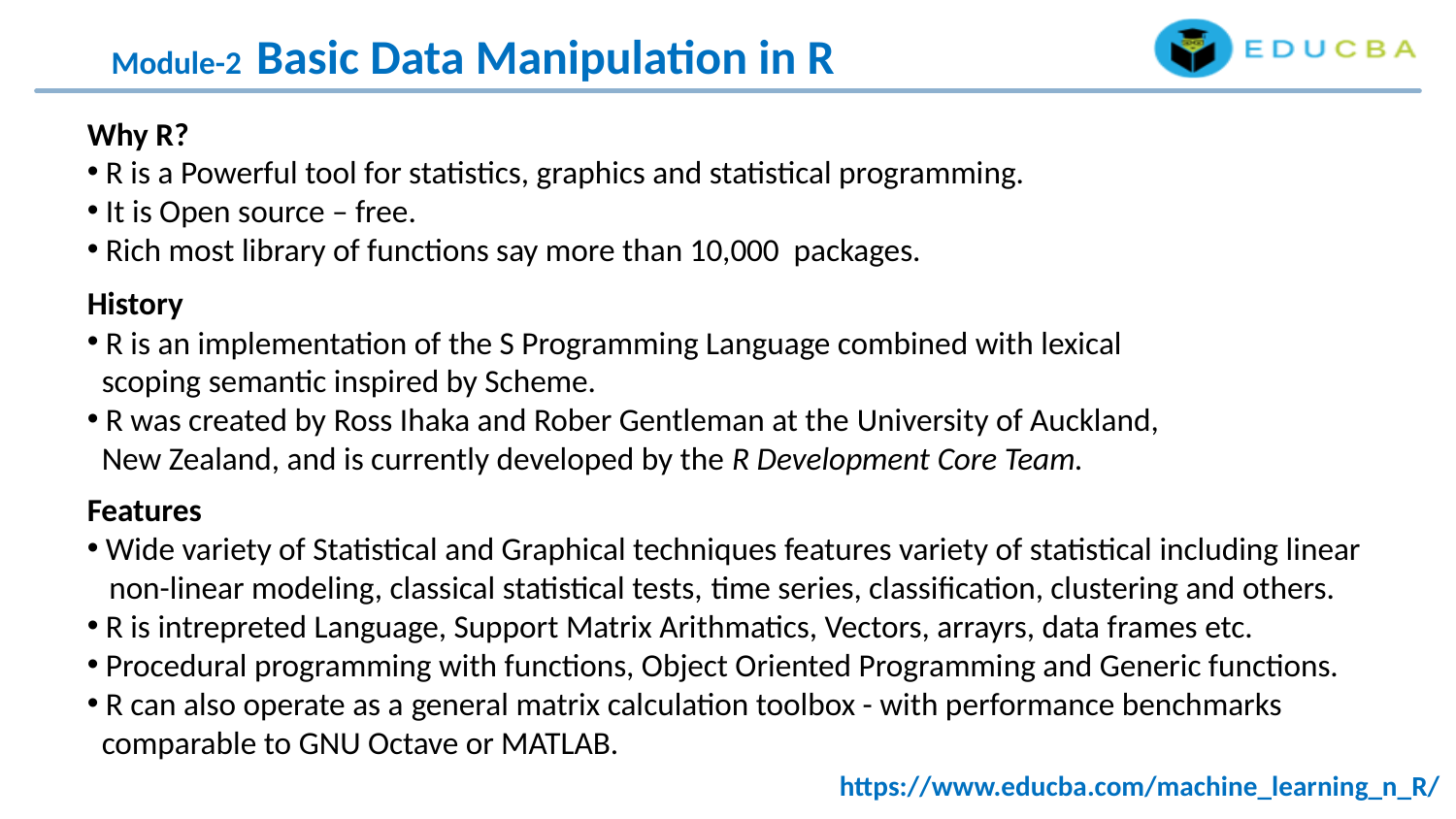

Module-2  Basic Data Manipulation in R
Why R?
 R is a Powerful tool for statistics, graphics and statistical programming.
 It is Open source – free.
 Rich most library of functions say more than 10,000  packages.
History
 R is an implementation of the S Programming Language combined with lexical
  scoping semantic inspired by Scheme.
 R was created by Ross Ihaka and Rober Gentleman at the University of Auckland,
  New Zealand, and is currently developed by the R Development Core Team.
Features
 Wide variety of Statistical and Graphical techniques features variety of statistical including linear
   non-linear modeling, classical statistical tests, time series, classification, clustering and others.
 R is intrepreted Language, Support Matrix Arithmatics, Vectors, arrayrs, data frames etc.
 Procedural programming with functions, Object Oriented Programming and Generic functions.
 R can also operate as a general matrix calculation toolbox - with performance benchmarks
  comparable to GNU Octave or MATLAB.
https://www.educba.com/machine_learning_n_R/